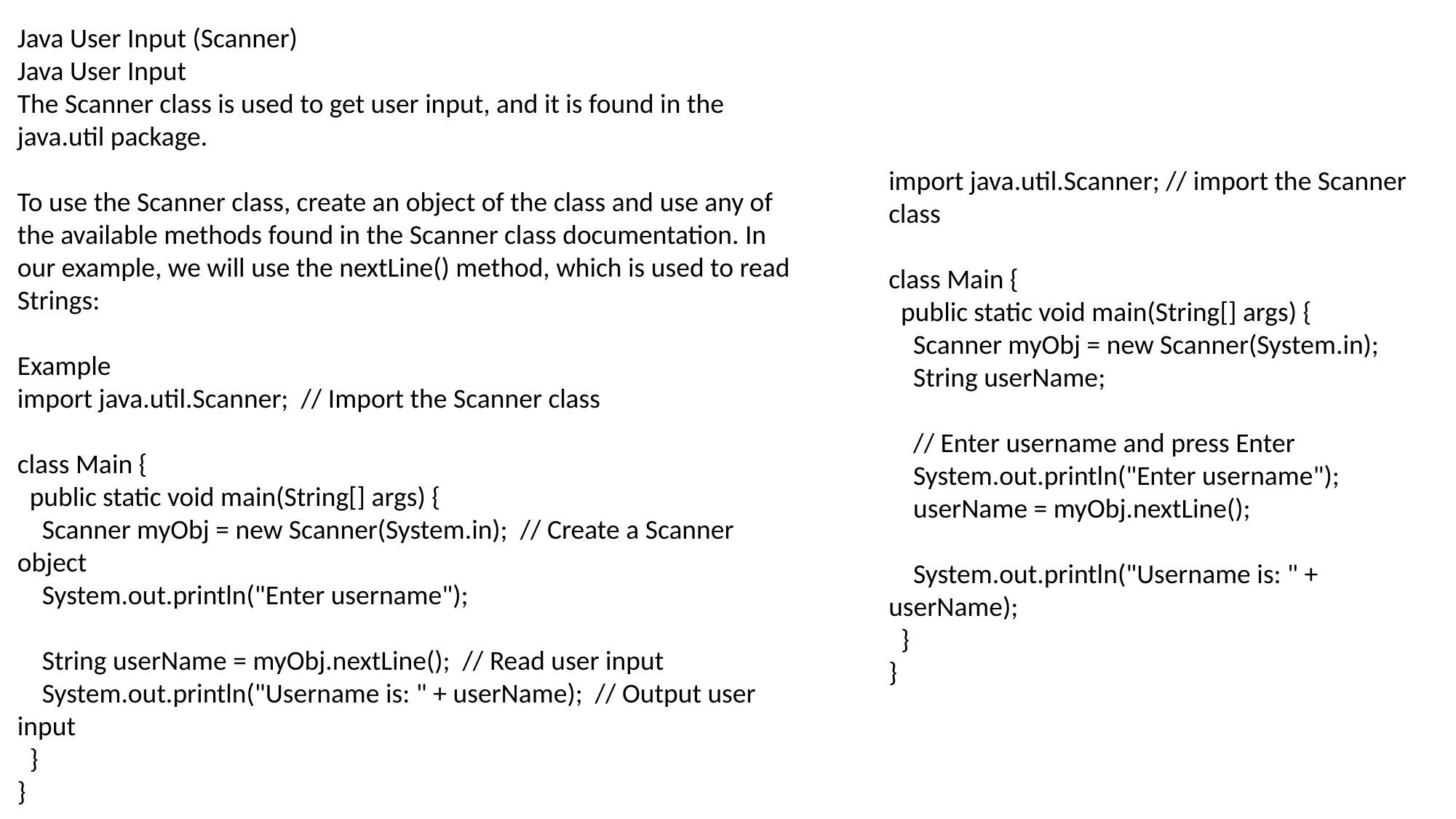

Java User Input (Scanner)
Java User Input
The Scanner class is used to get user input, and it is found in the java.util package.

To use the Scanner class, create an object of the class and use any of the available methods found in the Scanner class documentation. In our example, we will use the nextLine() method, which is used to read Strings:

Example
import java.util.Scanner;  // Import the Scanner class

class Main {
  public static void main(String[] args) {
    Scanner myObj = new Scanner(System.in);  // Create a Scanner object
    System.out.println("Enter username");

    String userName = myObj.nextLine();  // Read user input
    System.out.println("Username is: " + userName);  // Output user input
  }
}

If you don't know what a package is, read our Java Packages Tutorial.
import java.util.Scanner; // import the Scanner class

class Main {
  public static void main(String[] args) {
    Scanner myObj = new Scanner(System.in);
    String userName;

    // Enter username and press Enter
    System.out.println("Enter username");
    userName = myObj.nextLine();

    System.out.println("Username is: " + userName);
  }
}